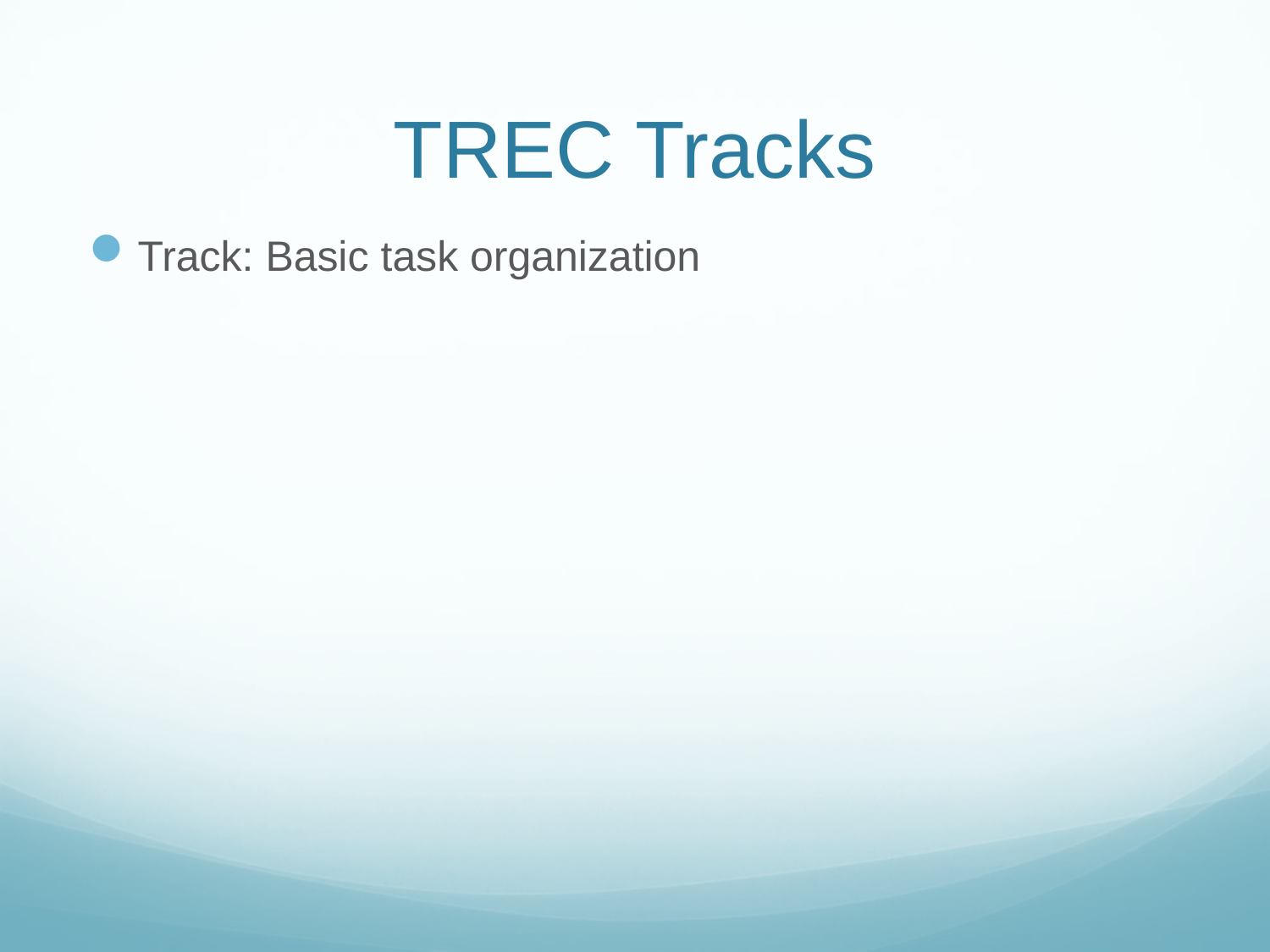

# TREC Tracks
Track: Basic task organization